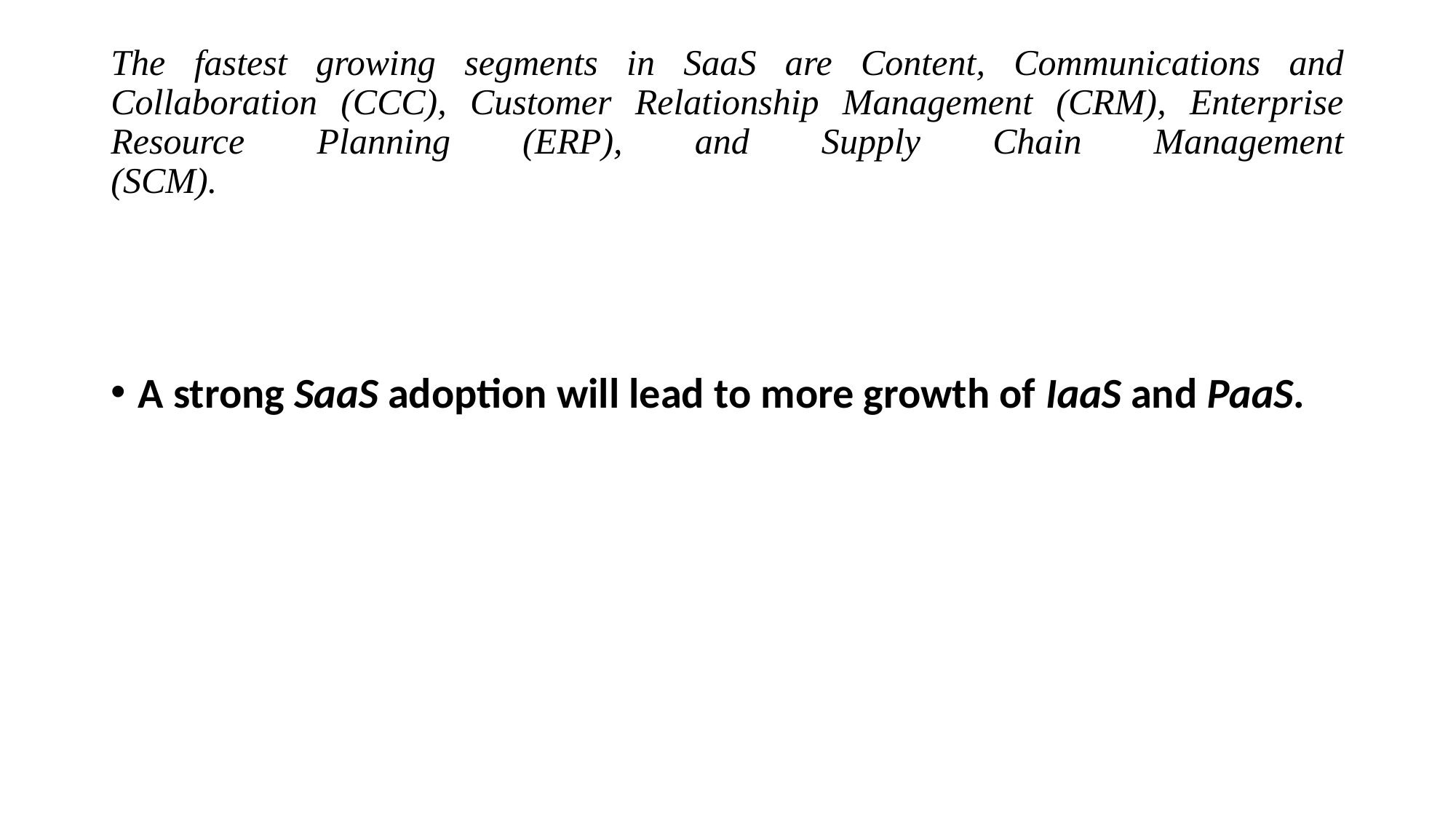

# The fastest growing segments in SaaS are Content, Communications and Collaboration (CCC), Customer Relationship Management (CRM), Enterprise Resource Planning (ERP), and Supply Chain Management (SCM).
A strong SaaS adoption will lead to more growth of IaaS and PaaS.